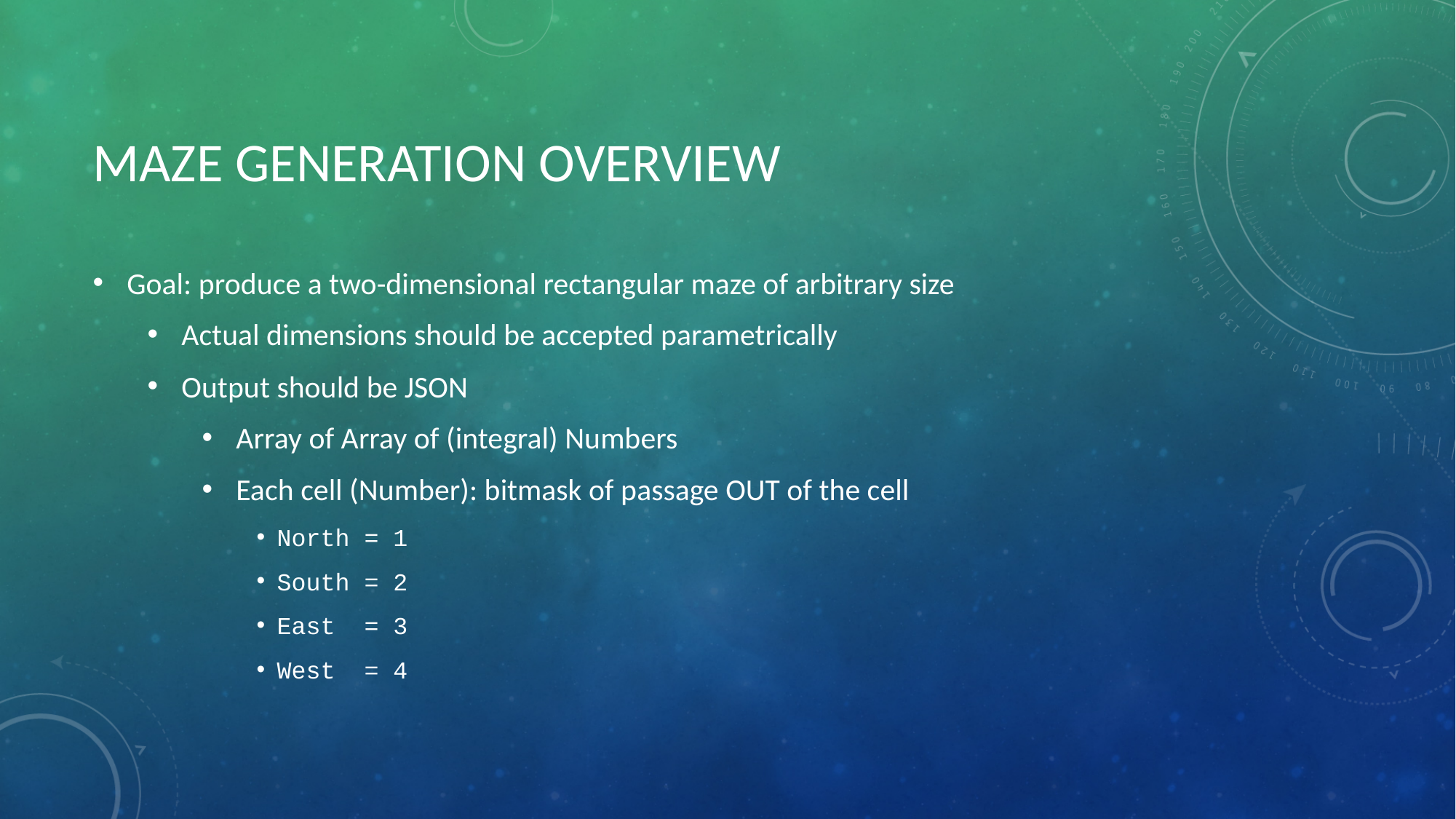

# Maze Generation Overview
Goal: produce a two-dimensional rectangular maze of arbitrary size
Actual dimensions should be accepted parametrically
Output should be JSON
Array of Array of (integral) Numbers
Each cell (Number): bitmask of passage OUT of the cell
North = 1
South = 2
East  = 3
West  = 4